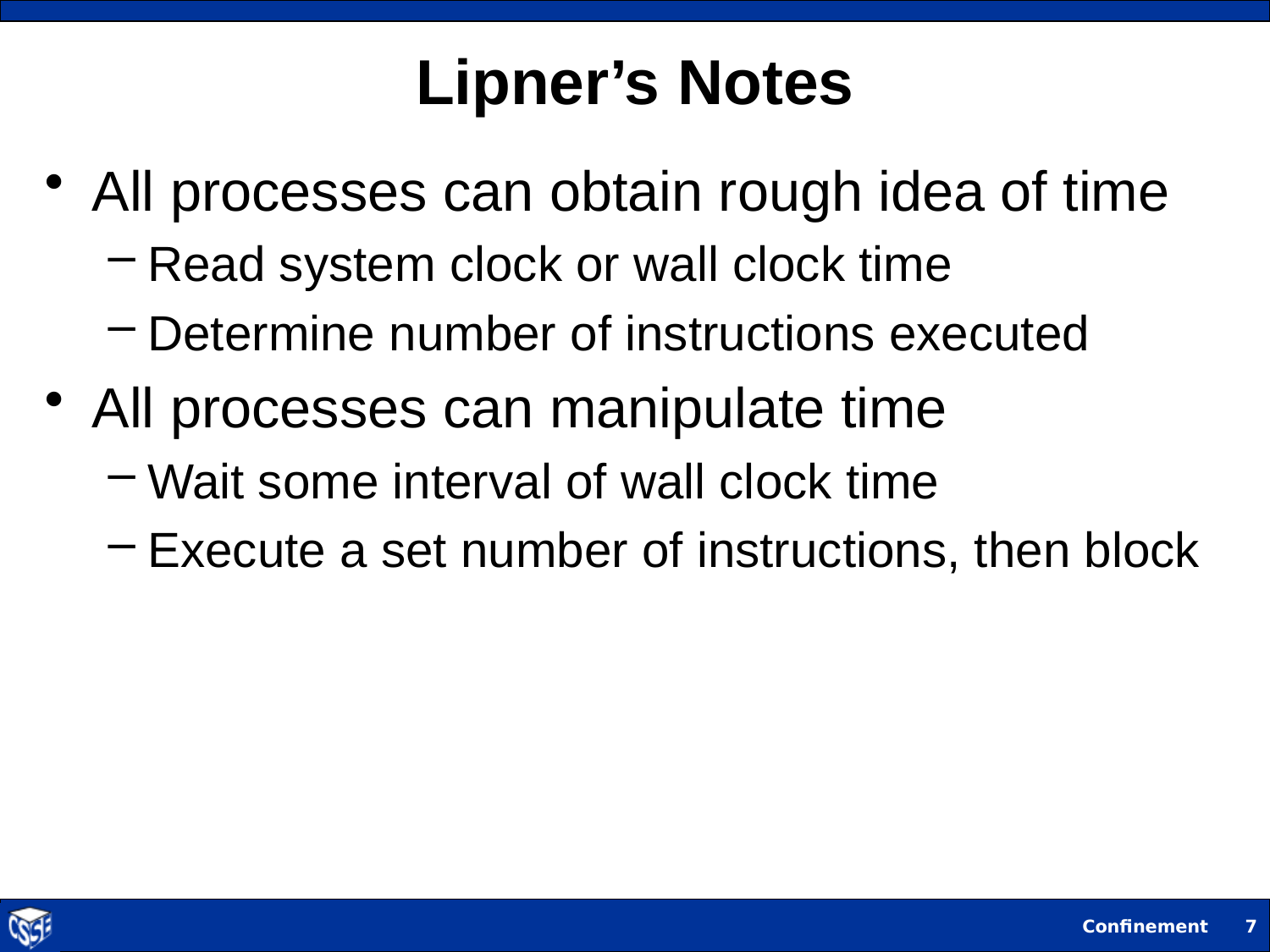

# Lipner’s Notes
All processes can obtain rough idea of time
Read system clock or wall clock time
Determine number of instructions executed
All processes can manipulate time
Wait some interval of wall clock time
Execute a set number of instructions, then block